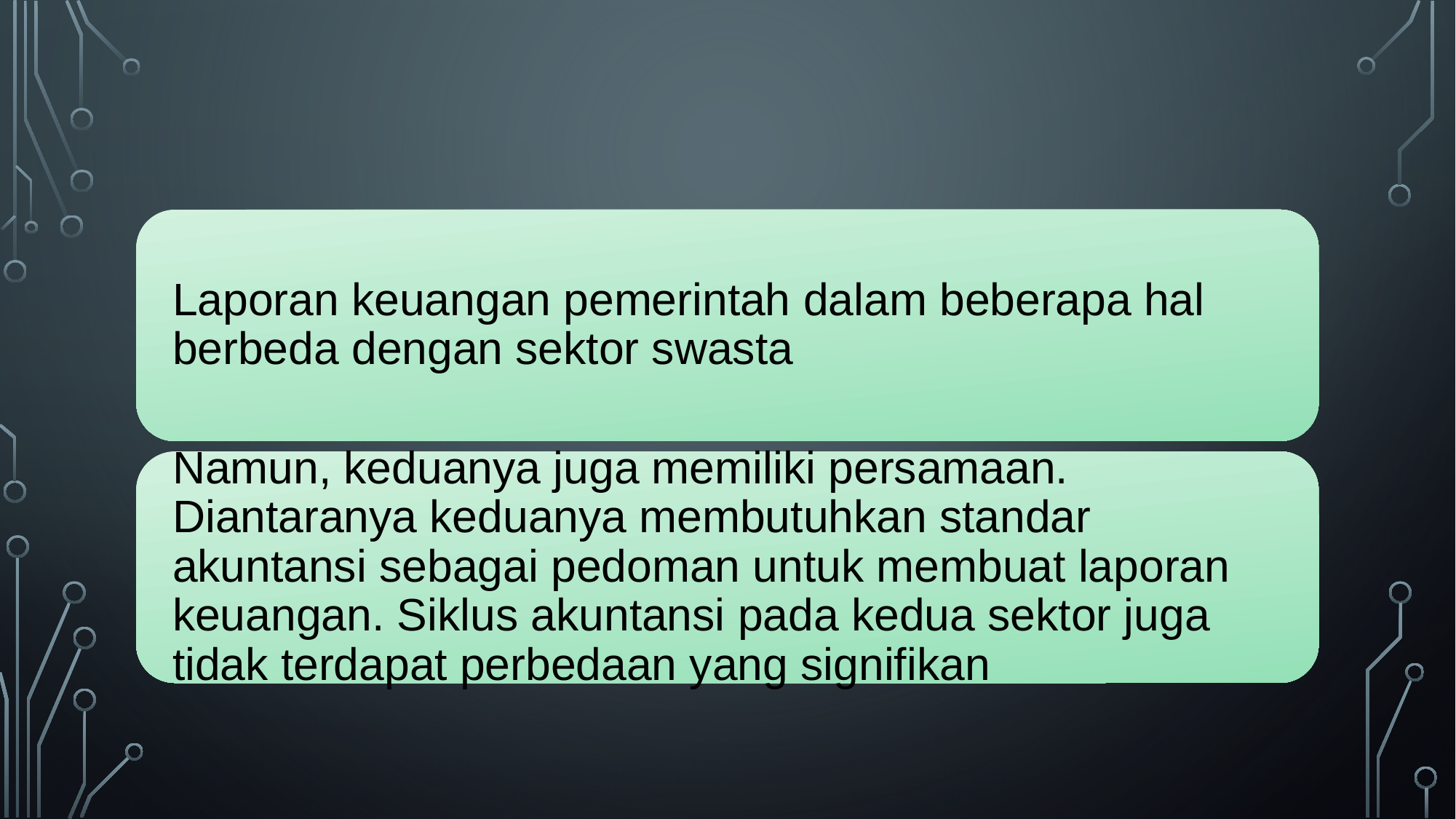

Laporan keuangan pemerintah dalam beberapa hal berbeda dengan sektor swasta
Namun, keduanya juga memiliki persamaan. Diantaranya keduanya membutuhkan standar akuntansi sebagai pedoman untuk membuat laporan keuangan. Siklus akuntansi pada kedua sektor juga tidak terdapat perbedaan yang signifikan